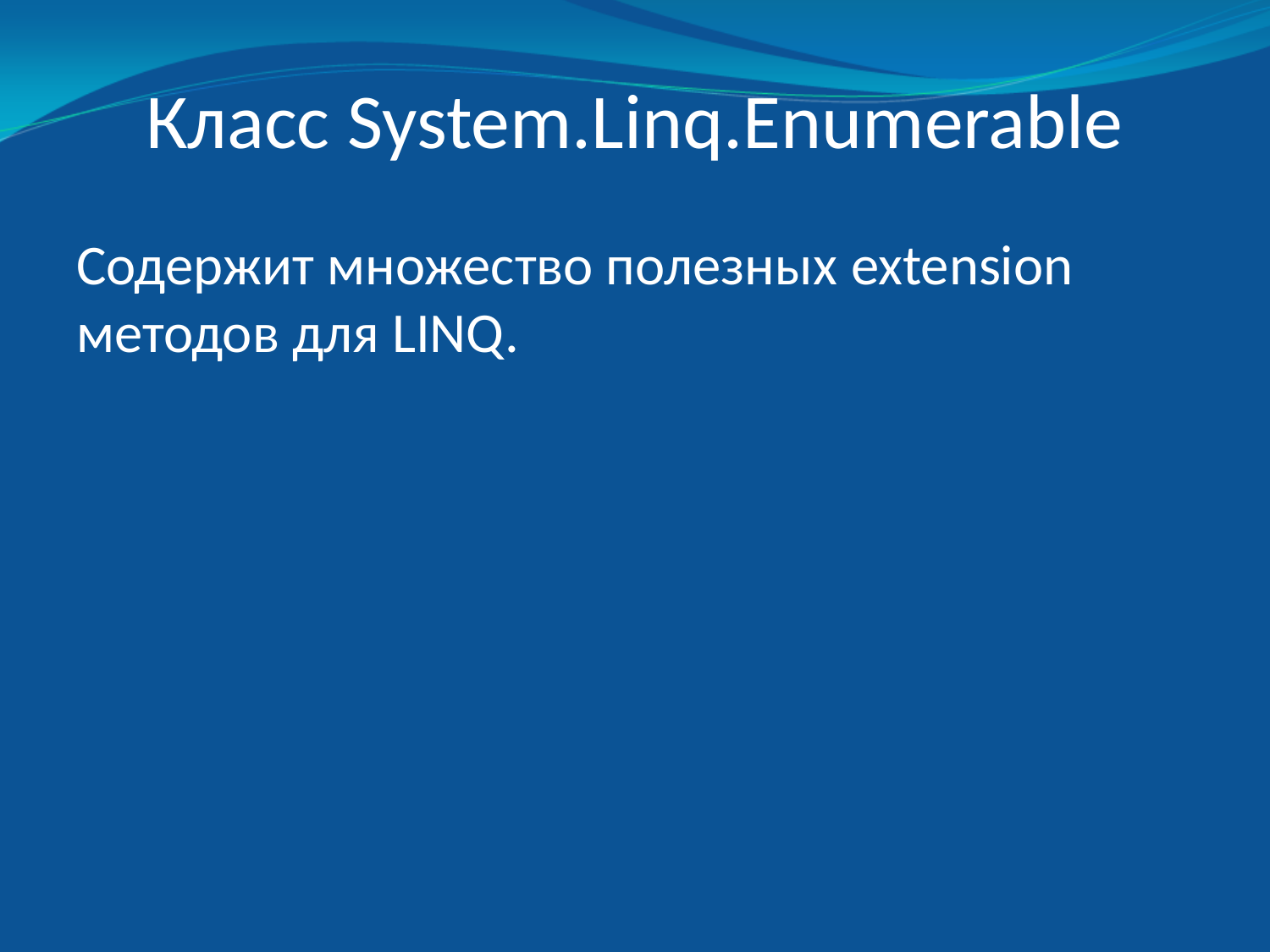

# Класс System.Linq.Enumerable
Содержит множество полезных extension методов для LINQ.